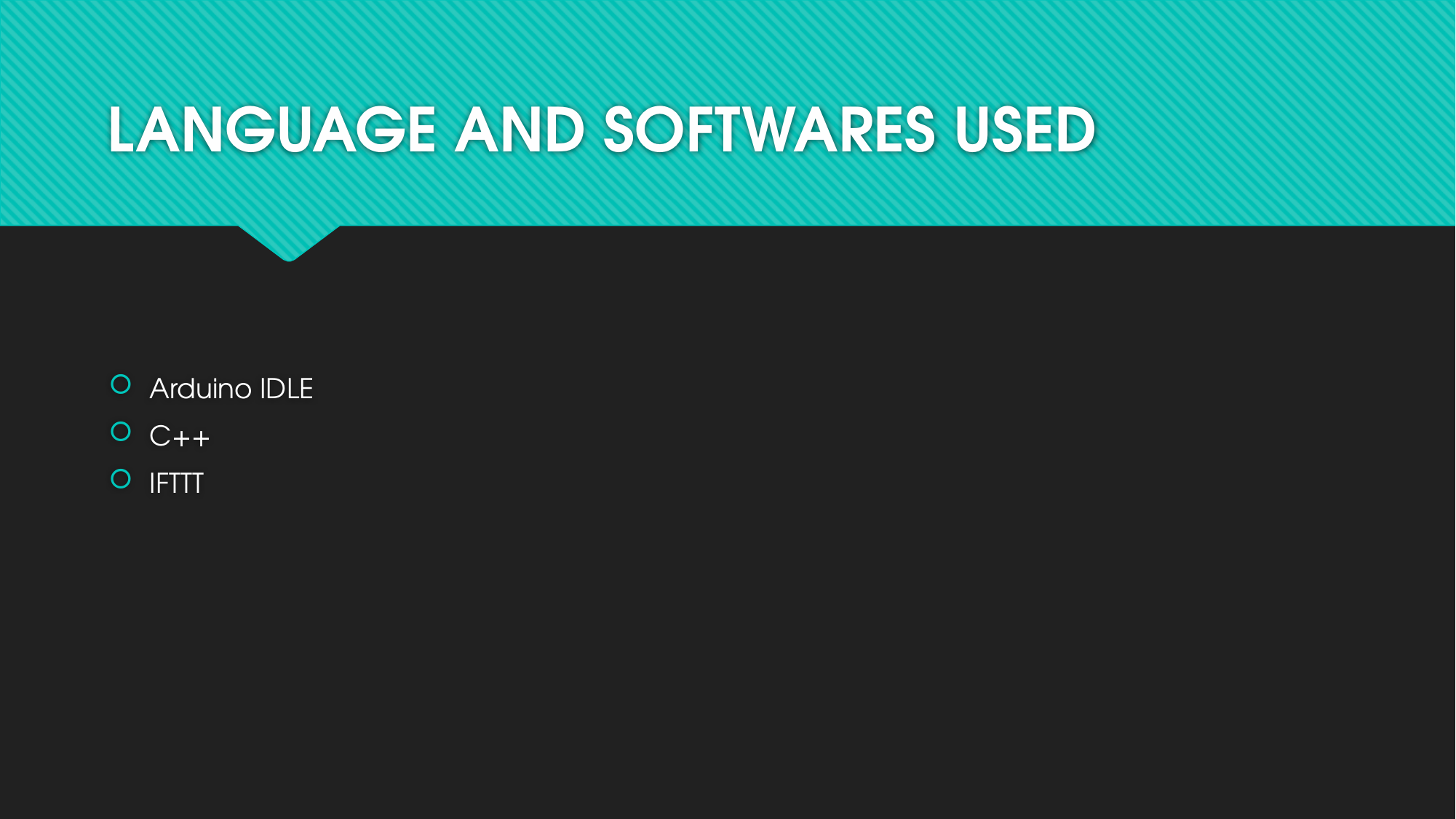

# LANGUAGE AND SOFTWARES USED
Arduino IDLE
C++
IFTTT